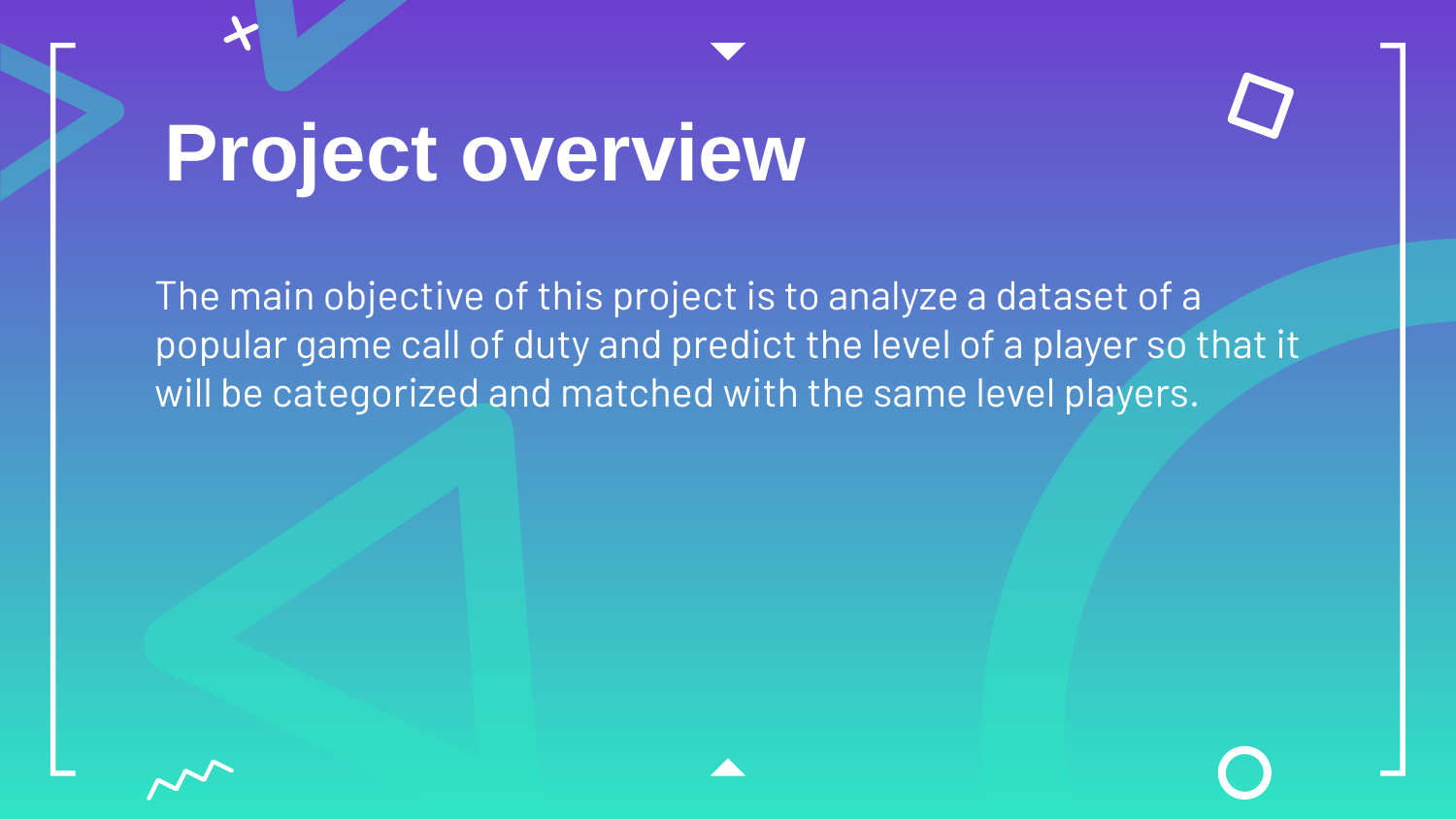

# Project overview
The main objective of this project is to analyze a dataset of a popular game call of duty and predict the level of a player so that it will be categorized and matched with the same level players.